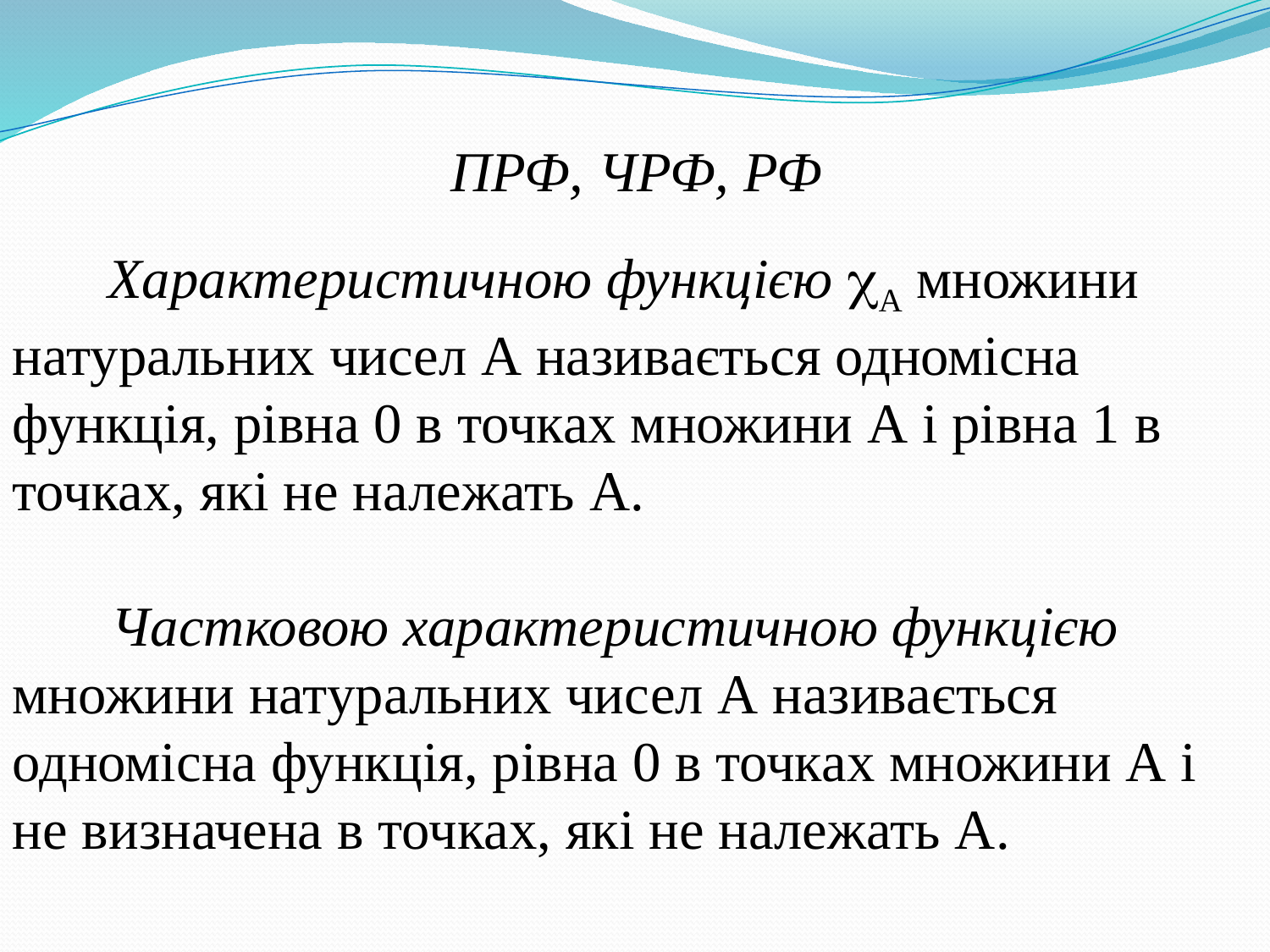

Характеристичною функцією χА множини натуральних чисел А називається одномісна функція, рівна 0 в точках множини А і рівна 1 в точках, які не належать А.

       Частковою характеристичною функцією  множини натуральних чисел А називається одномісна функція, рівна 0 в точках множини А і не визначена в точках, які не належать А.
ПРФ, ЧРФ, РФ